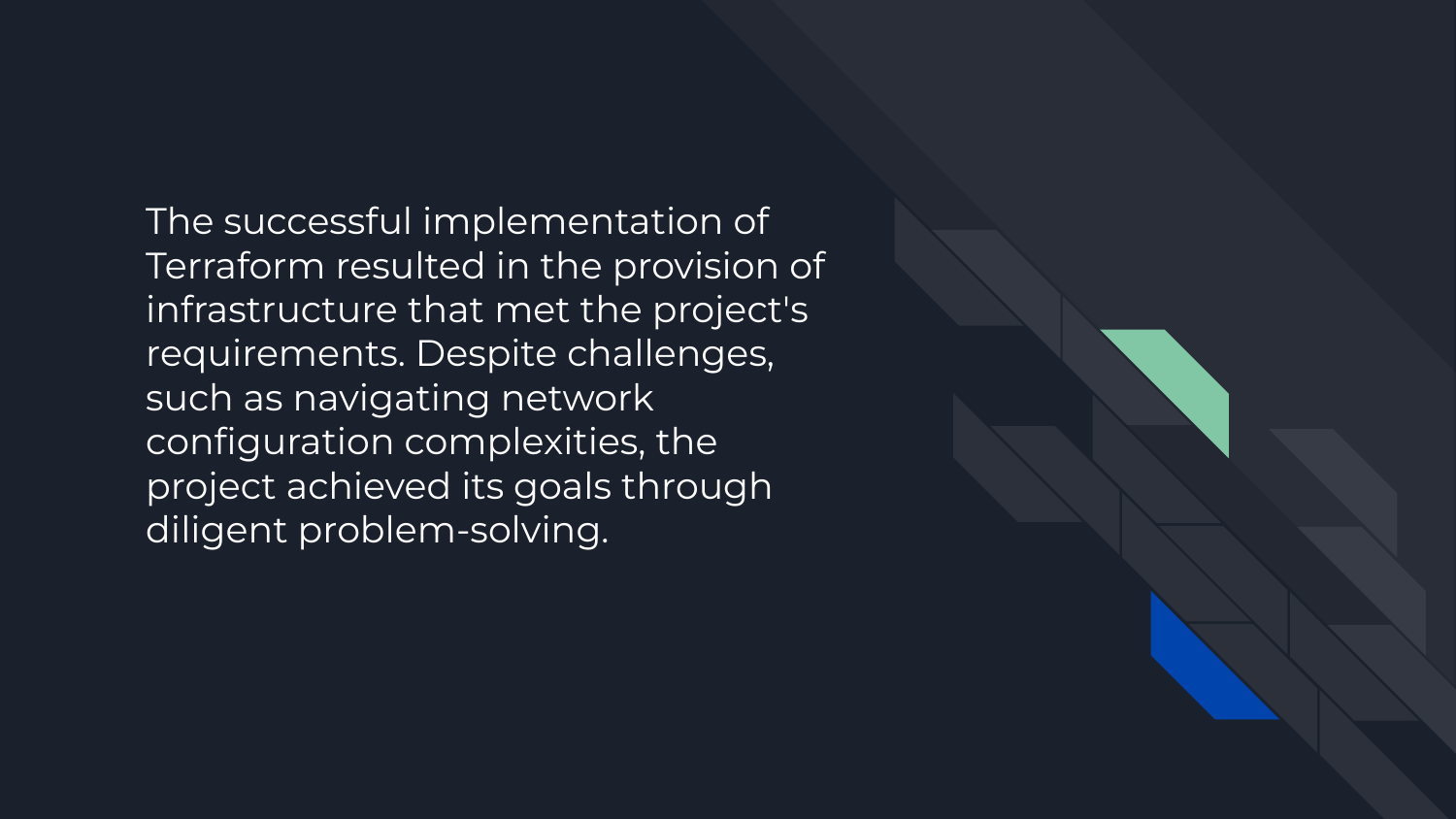

# The successful implementation of Terraform resulted in the provision of infrastructure that met the project's requirements. Despite challenges, such as navigating network configuration complexities, the project achieved its goals through diligent problem-solving.